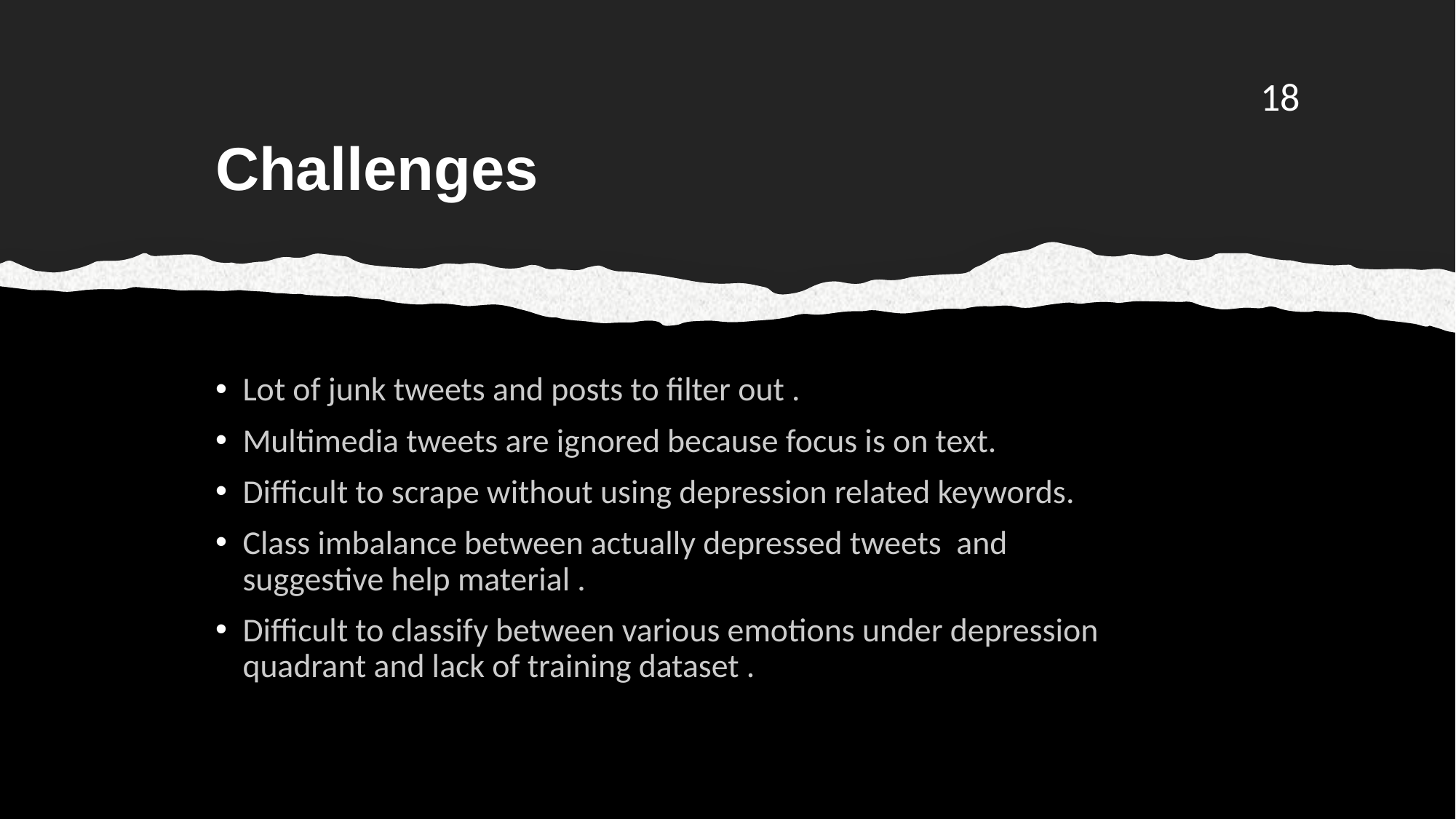

18
# Challenges

Lot of junk tweets and posts to filter out .
Multimedia tweets are ignored because focus is on text.
Difficult to scrape without using depression related keywords.
Class imbalance between actually depressed tweets  and suggestive help material .
Difficult to classify between various emotions under depression quadrant and lack of training dataset .